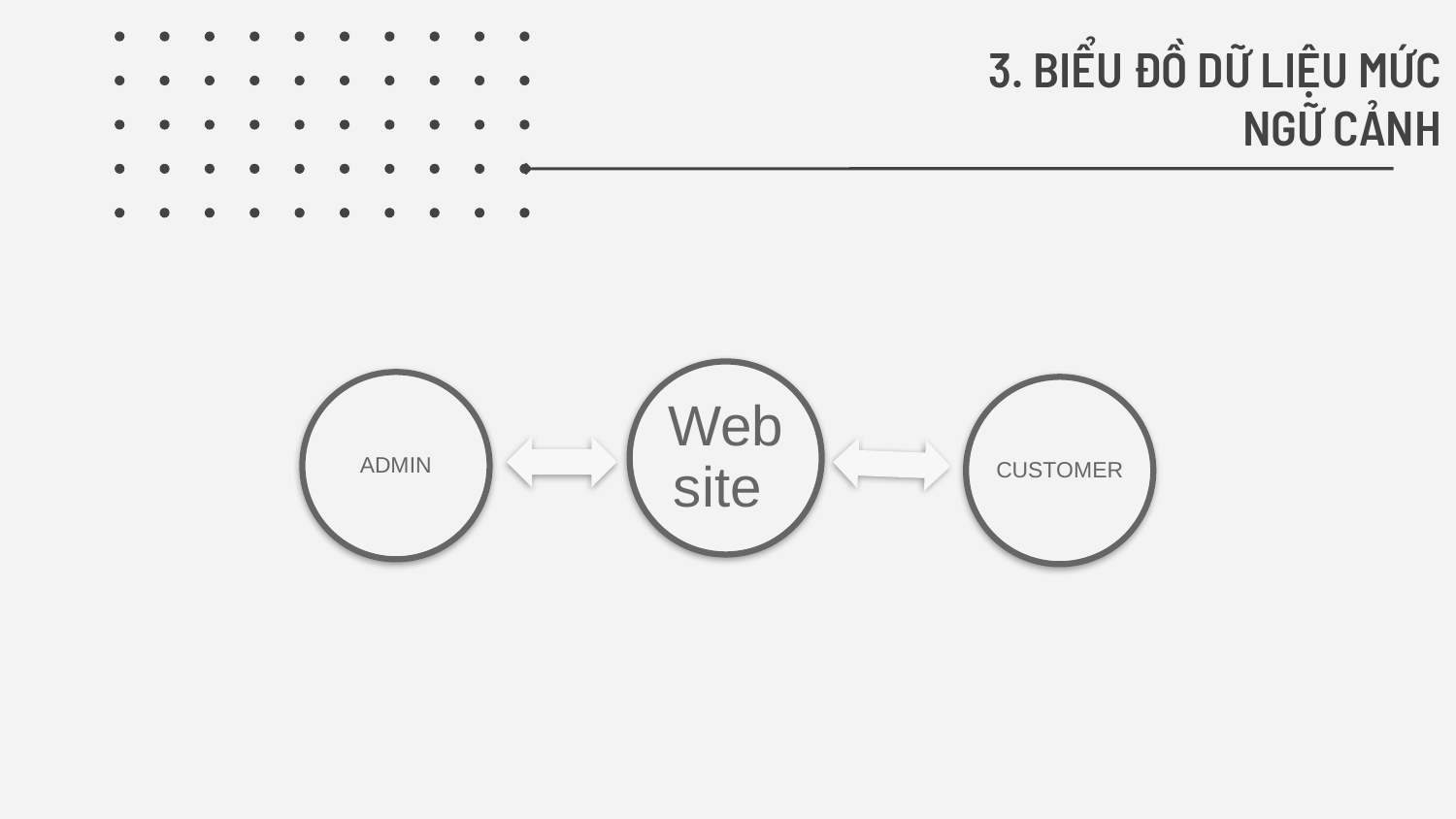

# 3. BIỂU ĐỒ DỮ LIỆU MỨC NGỮ CẢNH
Web site

ADMIN

CUSTOMER